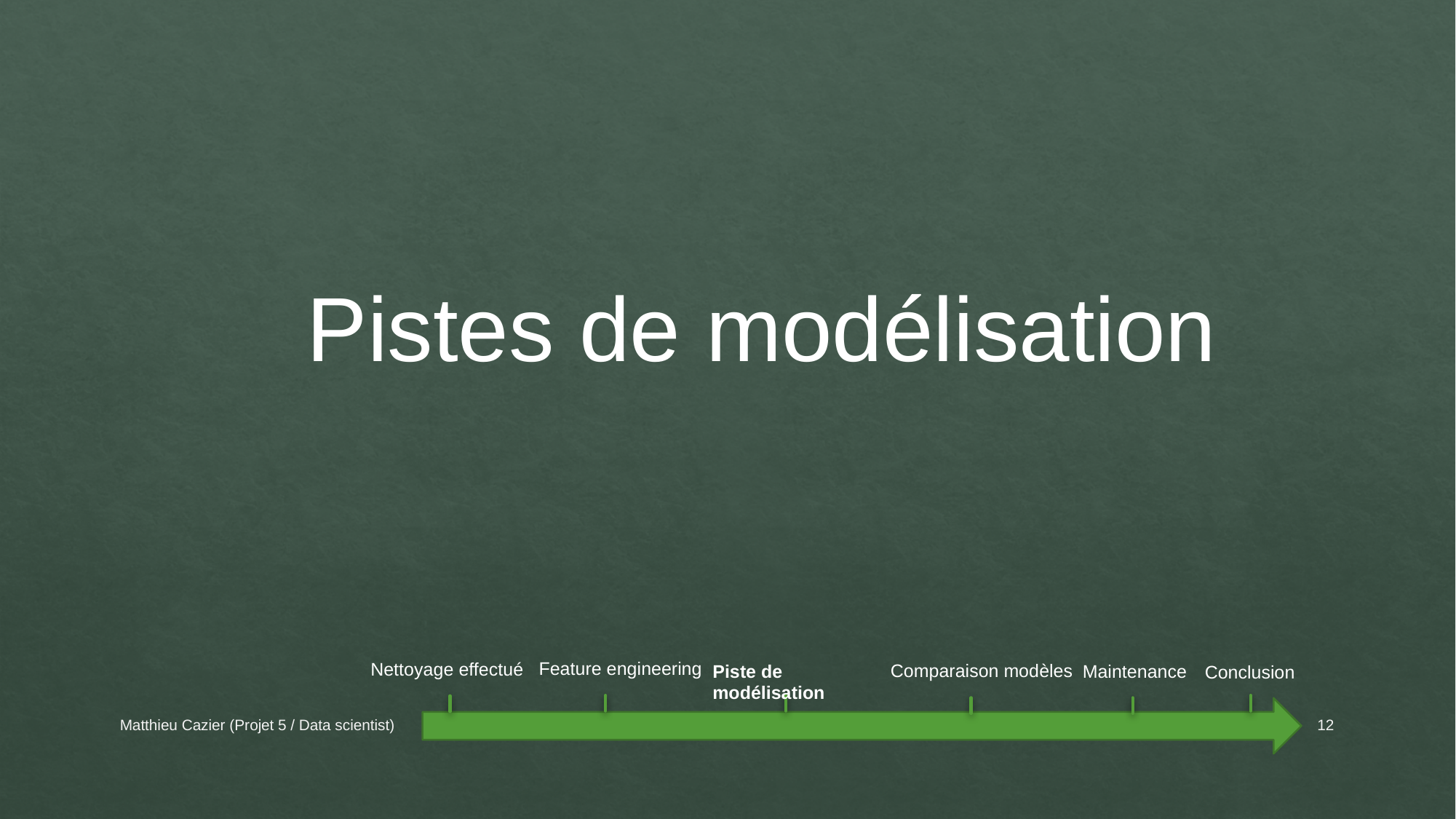

Pistes de modélisation
Feature engineering
Nettoyage effectué
Piste de modélisation
Conclusion

Comparaison modèles
Maintenance
Matthieu Cazier (Projet 5 / Data scientist)
12